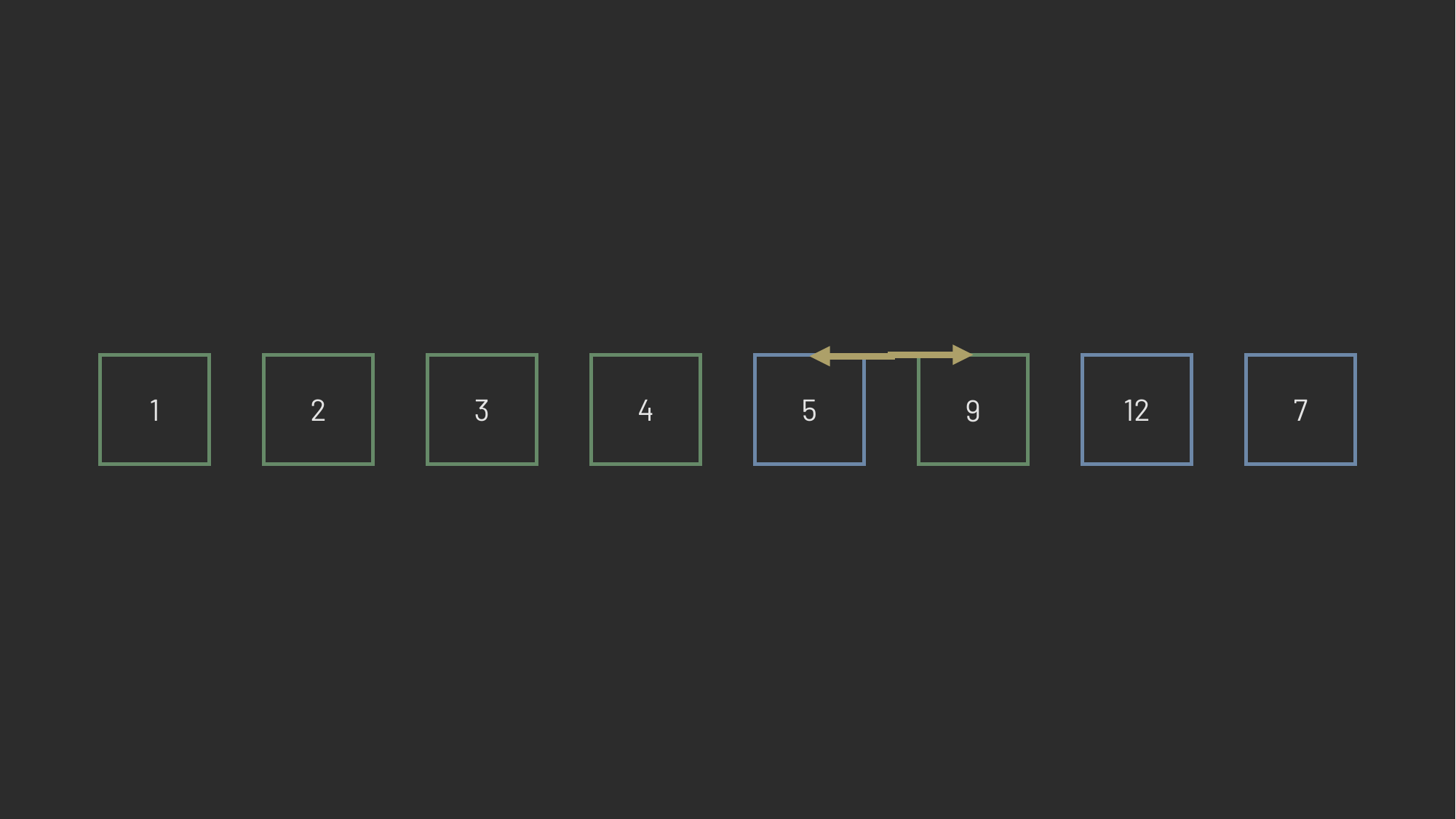

1
2
3
4
5
12
7
9